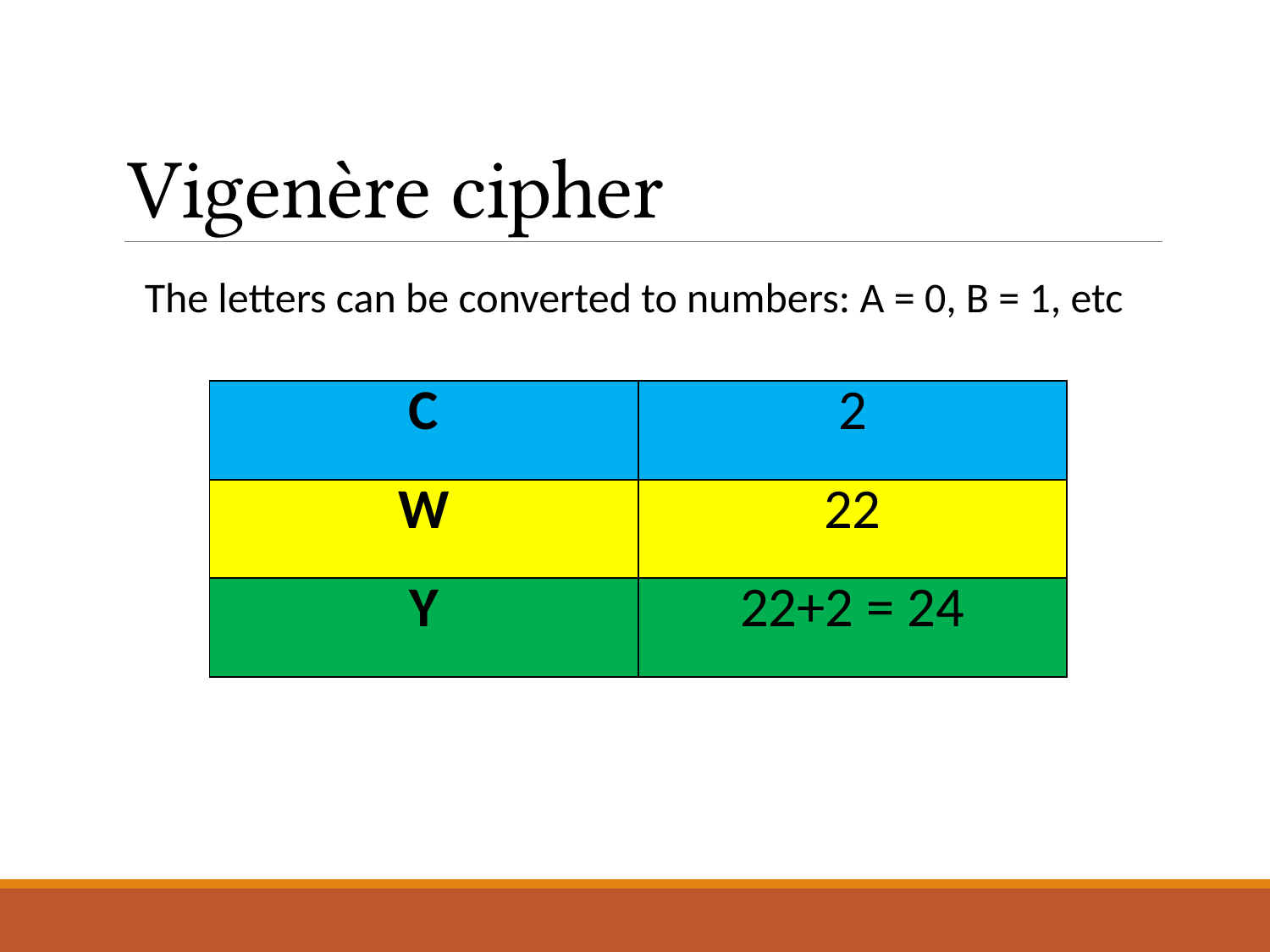

# Vigenère cipher
The letters can be converted to numbers: A = 0, B = 1, etc
| C | 2 |
| --- | --- |
| W | 22 |
| Y | 22+2 = 24 |